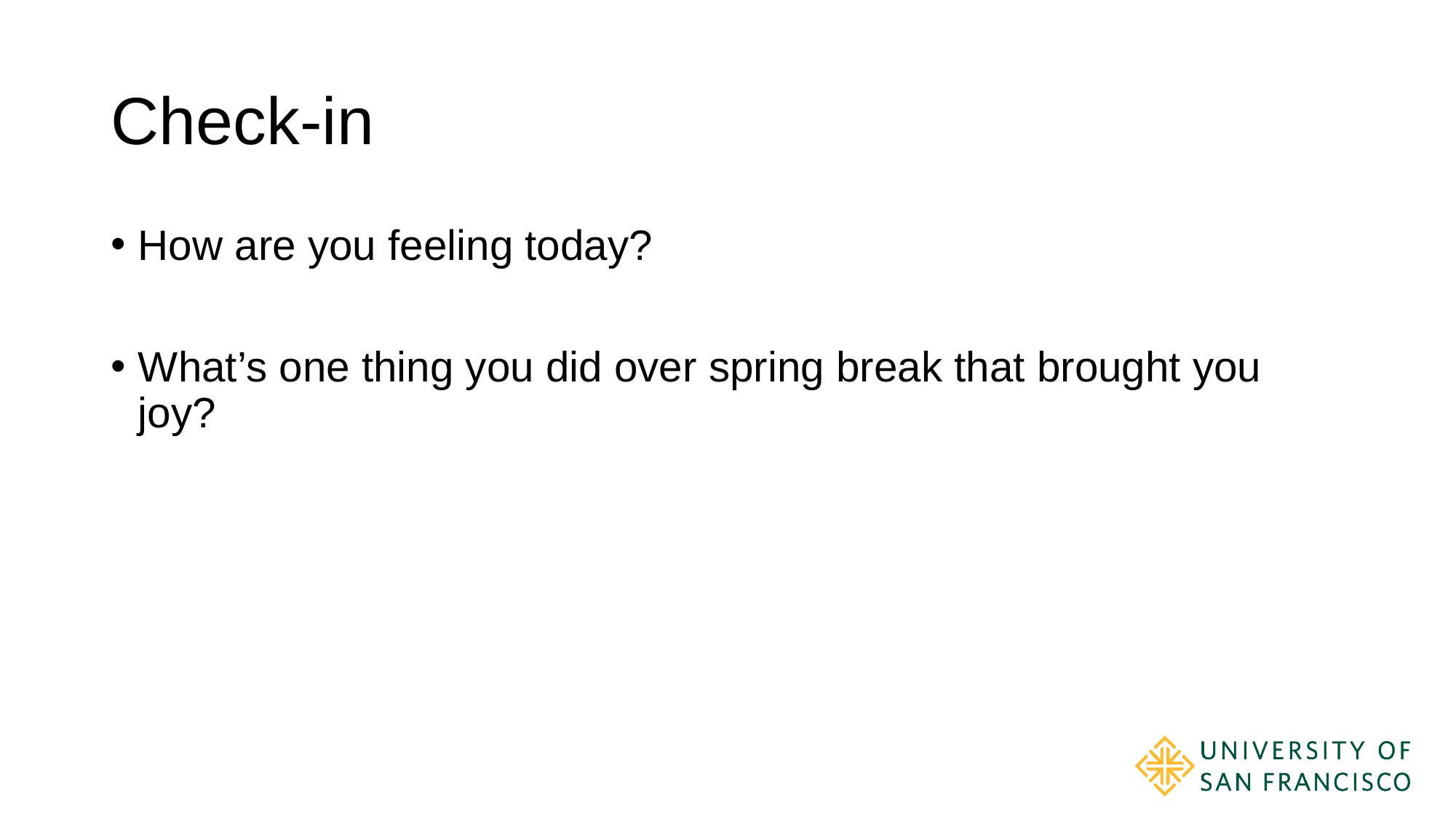

# Check-in
How are you feeling today?

What’s one thing you did over spring break that brought you joy?